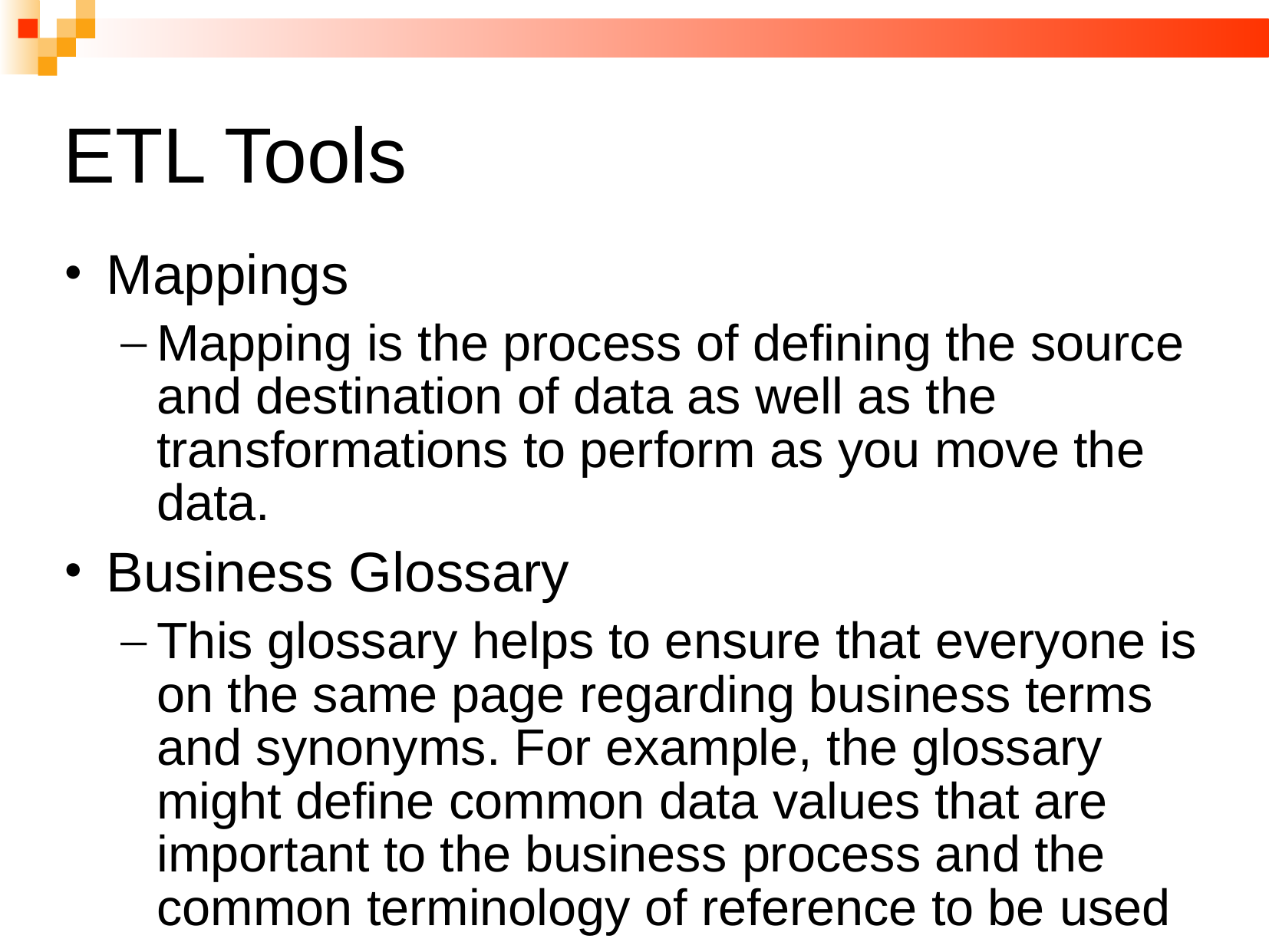

# ETL Tools
Mappings
Mapping is the process of defining the source and destination of data as well as the transformations to perform as you move the data.
Business Glossary
This glossary helps to ensure that everyone is on the same page regarding business terms and synonyms. For example, the glossary might define common data values that are important to the business process and the common terminology of reference to be used